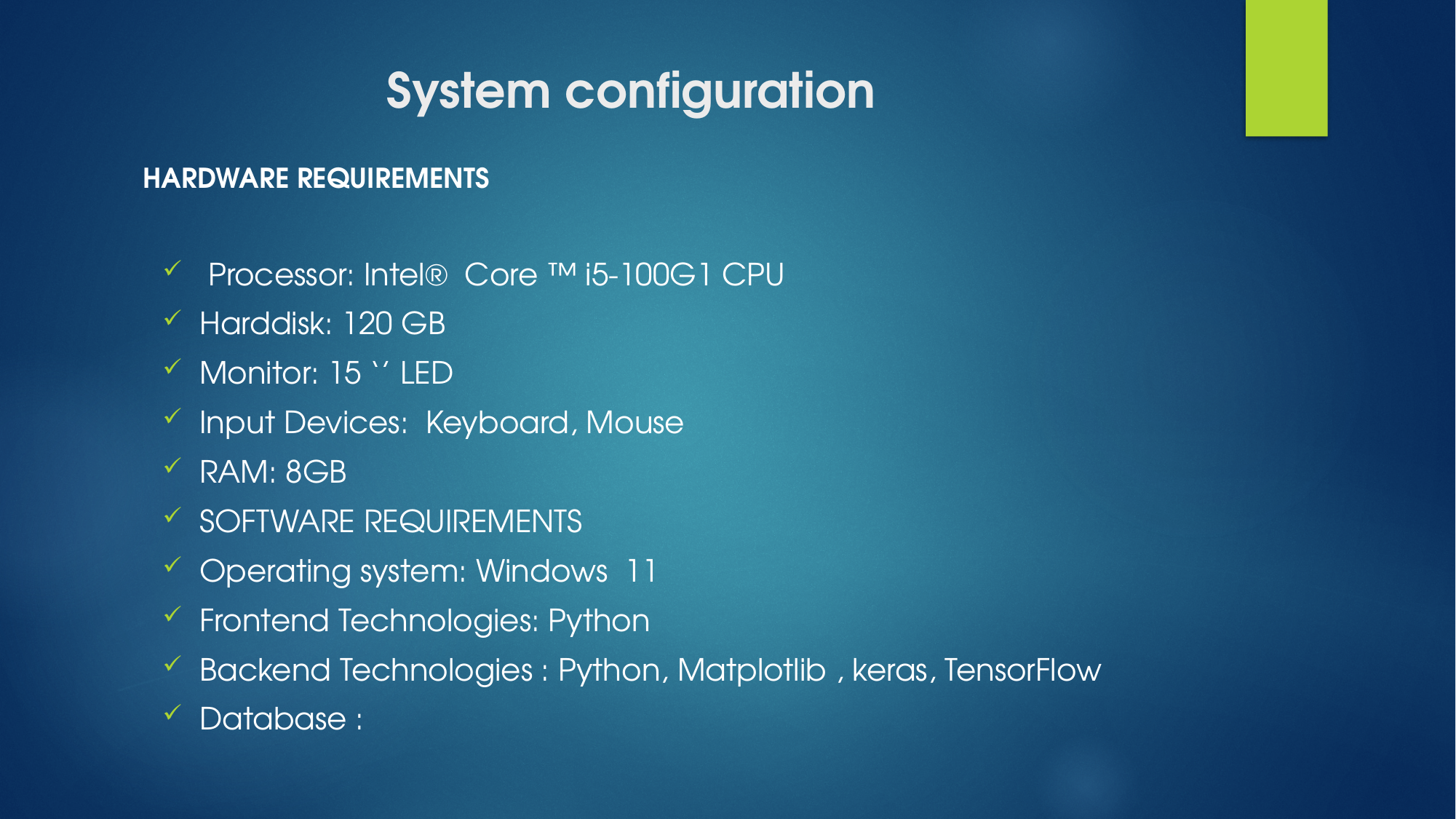

# System configuration
HARDWARE REQUIREMENTS

 Processor: Intel®  Core ™ i5-100G1 CPU
Harddisk: 120 GB
Monitor: 15 ‘’ LED
Input Devices:  Keyboard, Mouse
RAM: 8GB
SOFTWARE REQUIREMENTS
Operating system: Windows  11
Frontend Technologies: Python
Backend Technologies : Python, Matplotlib , keras, TensorFlow
Database :